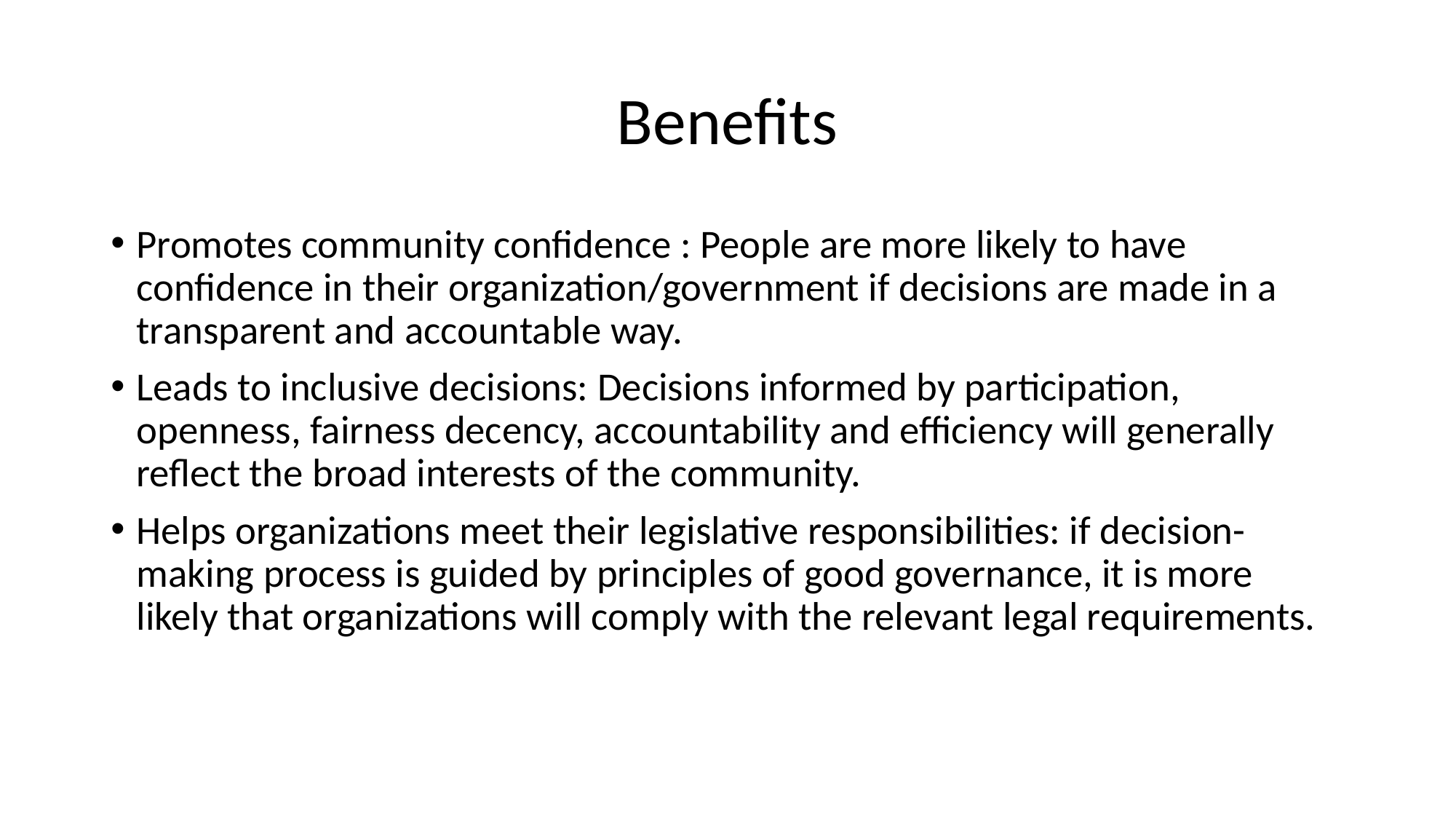

# Benefits
Promotes community confidence : People are more likely to have confidence in their organization/government if decisions are made in a transparent and accountable way.
Leads to inclusive decisions: Decisions informed by participation, openness, fairness decency, accountability and efficiency will generally reflect the broad interests of the community.
Helps organizations meet their legislative responsibilities: if decision-making process is guided by principles of good governance, it is more likely that organizations will comply with the relevant legal requirements.